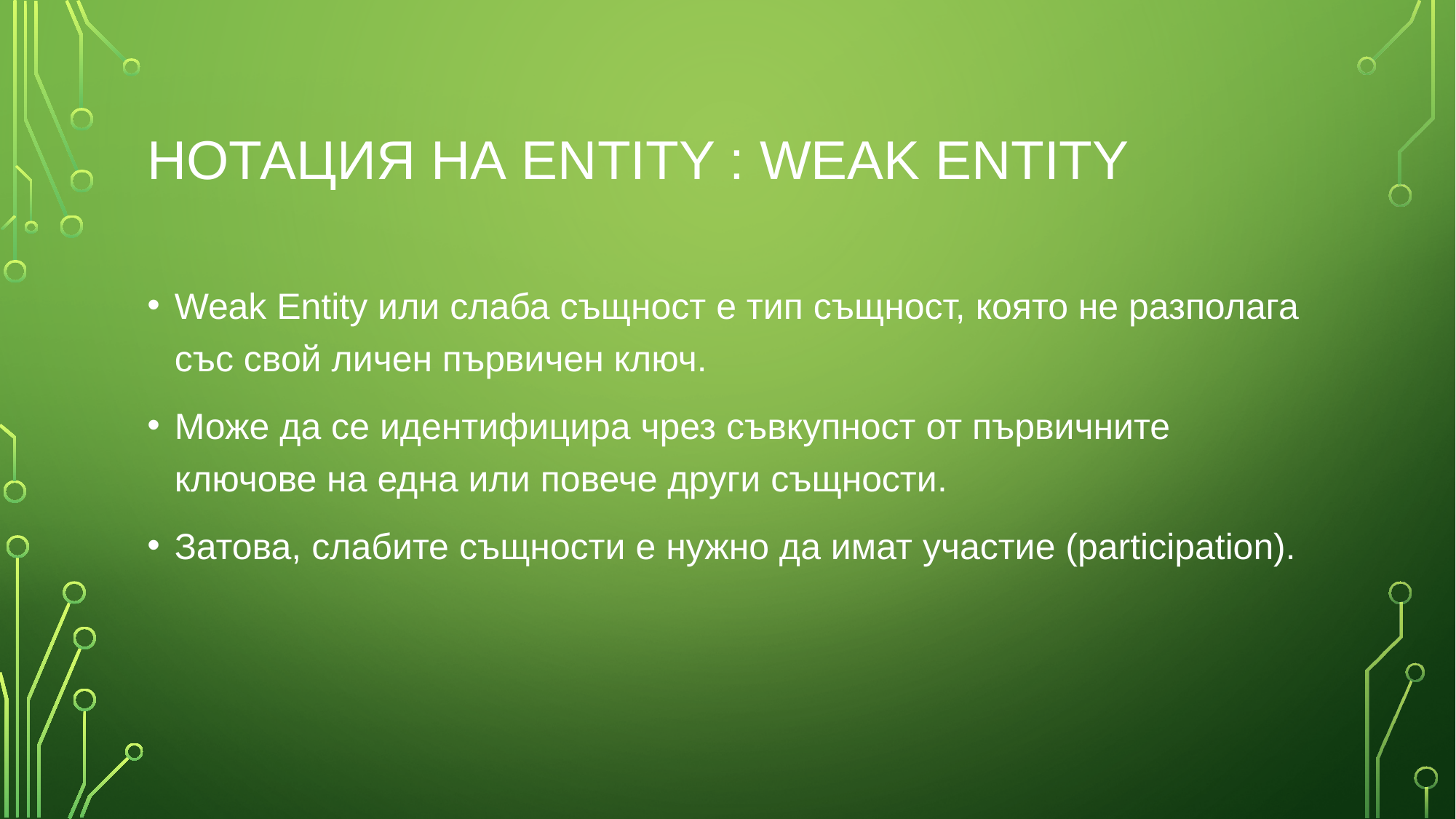

# НОТАЦИЯ НА ENTITY : WEAK ENTITY
Weak Entity или слаба същност е тип същност, която не разполага със свой личен първичен ключ.
Може да се идентифицира чрез съвкупност от първичните ключове на една или повече други същности.
Затова, слабите същности е нужно да имат участие (participation).